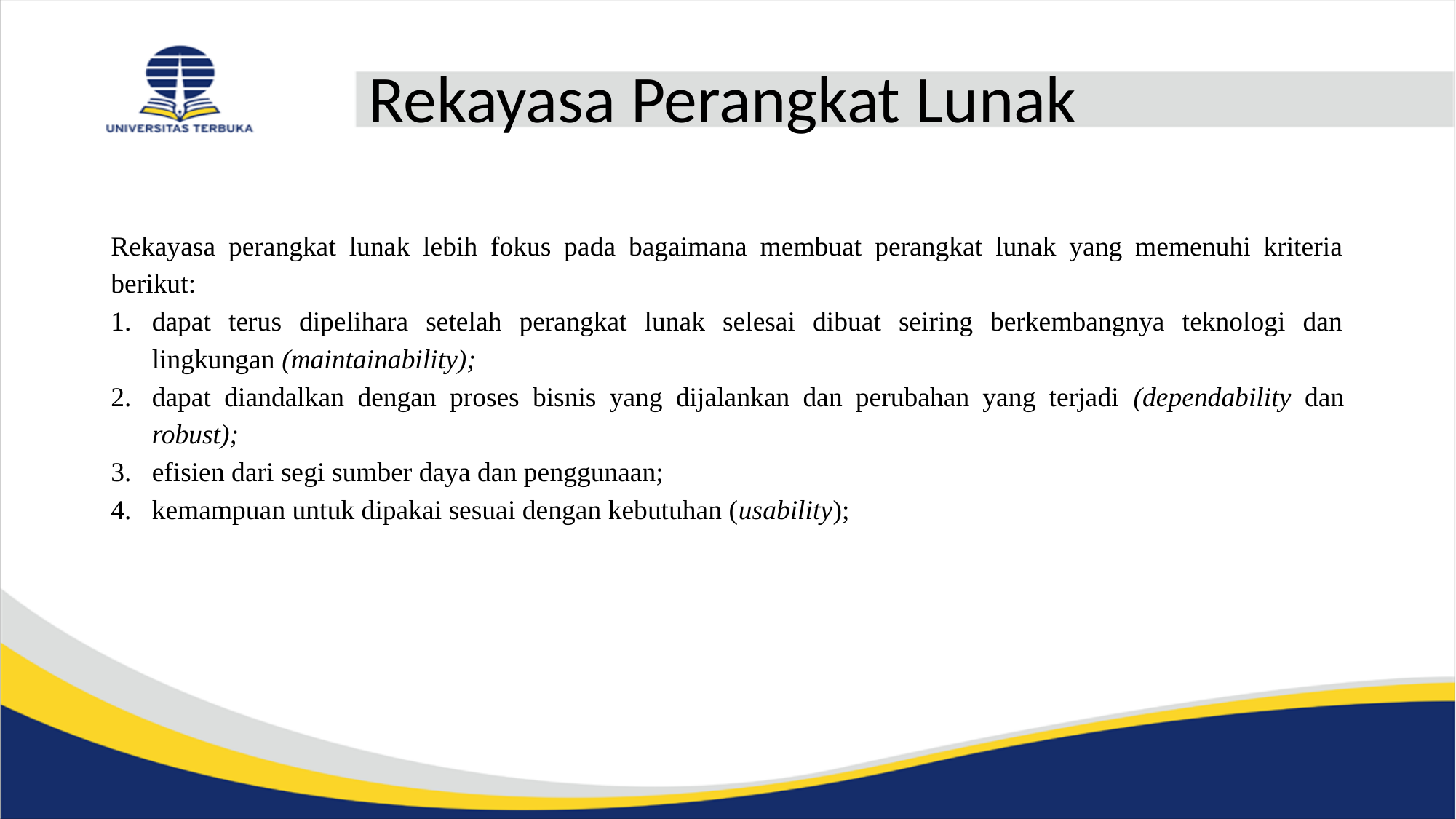

# Rekayasa Perangkat Lunak
Rekayasa perangkat lunak lebih fokus pada bagaimana membuat perangkat lunak yang memenuhi kriteria berikut:
dapat terus dipelihara setelah perangkat lunak selesai dibuat seiring berkembangnya teknologi dan lingkungan (maintainability);
dapat diandalkan dengan proses bisnis yang dijalankan dan perubahan yang terjadi (dependability dan robust);
efisien dari segi sumber daya dan penggunaan;
kemampuan untuk dipakai sesuai dengan kebutuhan (usability);